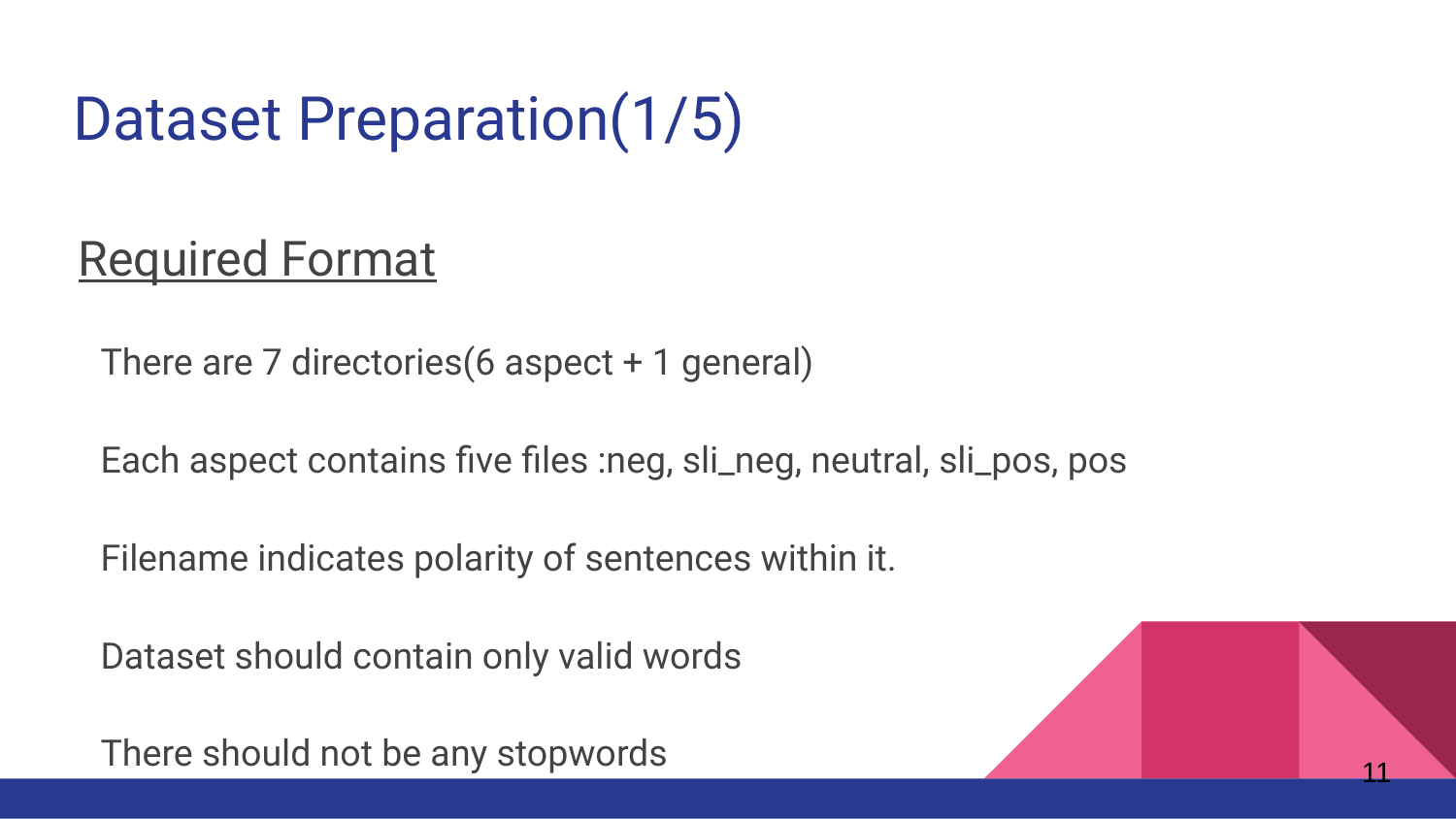

# Dataset Preparation(1/5)
Required Format

There are 7 directories(6 aspect + 1 general)
Each aspect contains five files :neg, sli_neg, neutral, sli_pos, pos
Filename indicates polarity of sentences within it.
Dataset should contain only valid words
There should not be any stopwords
11